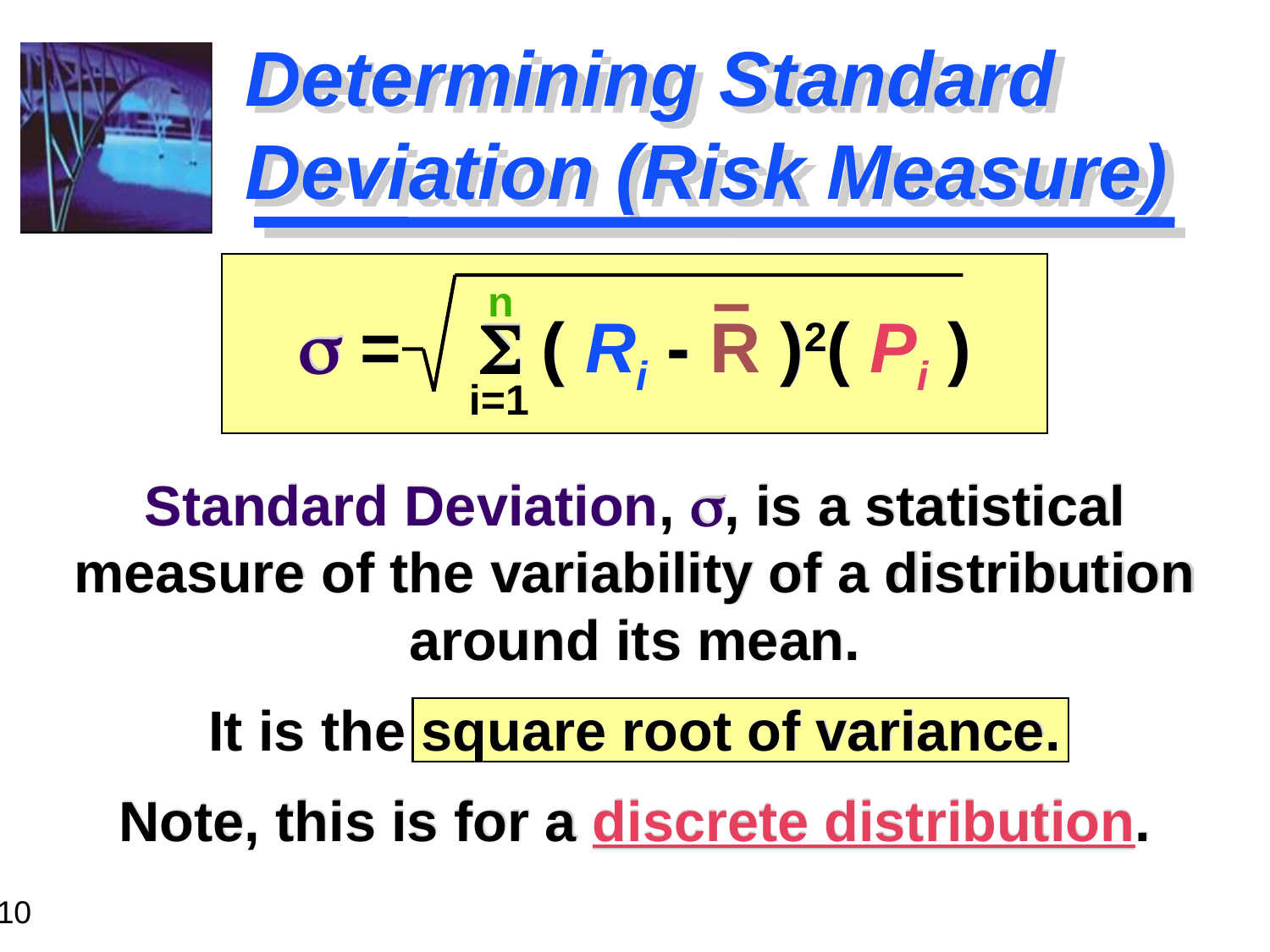

# Determining Standard Deviation (Risk Measure)

n

σ =    Σ ( Ri - R )2( Pi )

Standard Deviation, σ, is a statistical measure of the variability of a distribution around its mean.
It is the square root of variance.
Note, this is for a discrete distribution.

i=1